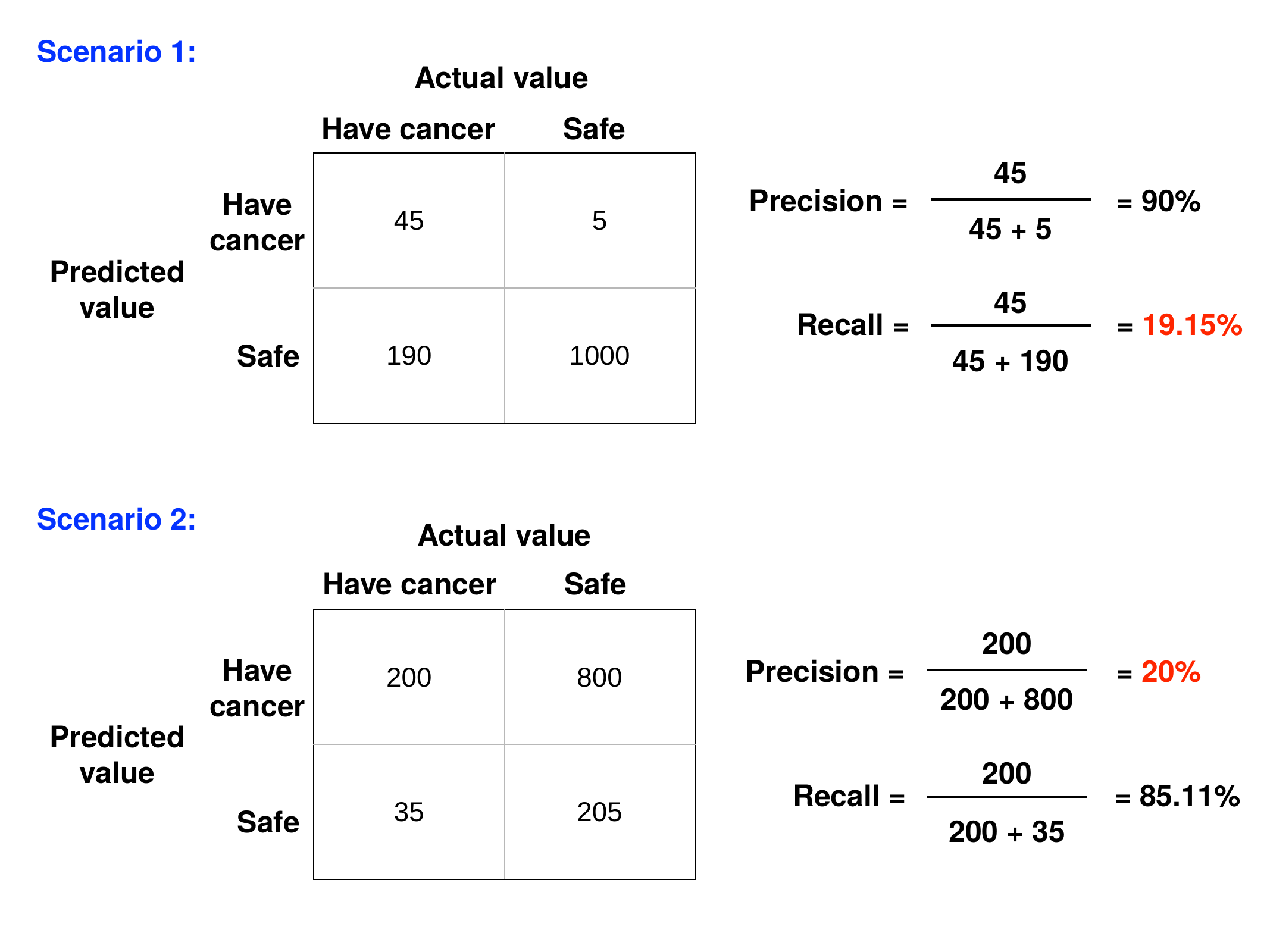

Scenario 1:
Actual value
Have cancer
Safe
45
| 45 | 5 |
| --- | --- |
| 190 | 1000 |
Precision =
= 90%
Have
cancer

45 + 5
Predicted
value
45
Recall =
= 19.15%

Safe
45 + 190
Scenario 2:
Actual value
Have cancer
Safe
| 200 | 800 |
| --- | --- |
| 35 | 205 |
200
Have
cancer
Precision =
= 20%

200 + 800
Predicted
value
200
Recall =
= 85.11%

Safe
200 + 35